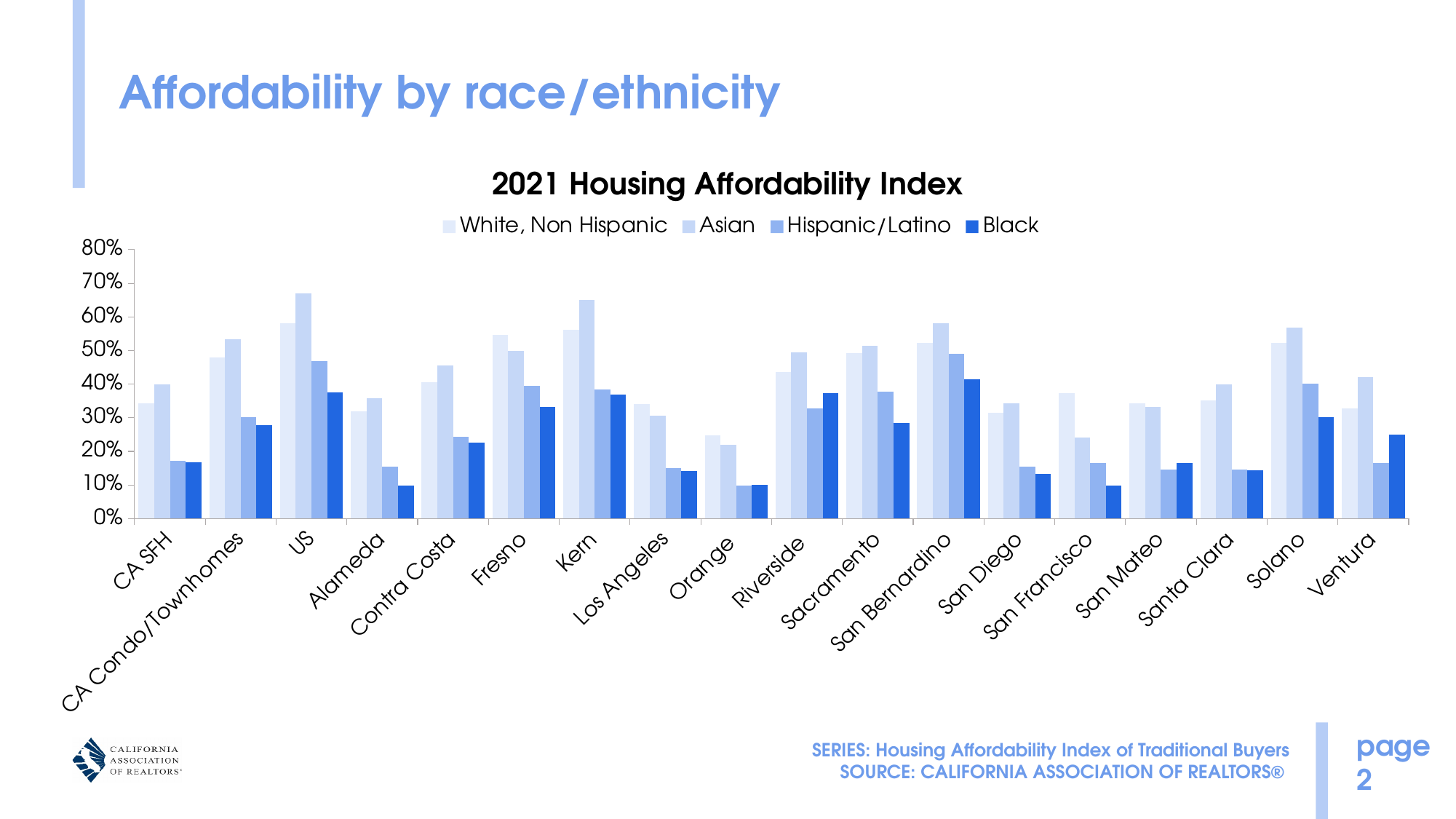

# Affordability by race/ethnicity
2021 Housing Affordability Index

### Chart

| Category | White, Non Hispanic | Asian | Hispanic/Latino | Black |
|---|---|---|---|---|
| CA SFH | 0.34348469032283324 | 0.3996545275414535 | 0.1717209077230345 | 0.16764467401666283 |
| CA Condo/Townhomes | 0.47916905764049234 | 0.532512981797797 | 0.30087022821830717 | 0.27699787606170717 |
| US | 0.5811389529879317 | 0.6709501904906672 | 0.46957055444801804 | 0.37576207648599713 |
| Alameda | 0.31976716731168314 | 0.3574761033283134 | 0.15370326832395223 | 0.09911449714972717 |
| Contra Costa | 0.4057211316267752 | 0.4554120982274527 | 0.24255872590634517 | 0.22715664954426099 |
| Fresno | 0.5467018867795231 | 0.4978806028978893 | 0.3953786255625634 | 0.3316596811068317 |
| Kern | 0.5620768443276659 | 0.6497662683810694 | 0.38471934663918567 | 0.3697370200792487 |
| Los Angeles | 0.34039498199135343 | 0.3071649939086934 | 0.15069076358559952 | 0.14194504968436406 |
| Orange  | 0.24838898707683427 | 0.21919088356875632 | 0.09778670440852104 | 0.10044639249892111 |
| Riverside  | 0.43580440023104505 | 0.49472489107423656 | 0.3281291679653782 | 0.3724536553566211 |
| Sacramento | 0.49332217601279915 | 0.5145929261723943 | 0.3771429015298851 | 0.28380399037499326 |
| San Bernardino | 0.5234083074208469 | 0.5810630315296441 | 0.4891640147641884 | 0.41401696519295916 |
| San Diego | 0.3157450405011118 | 0.3434595640029133 | 0.15409852667301208 | 0.13184498651830381 |
| San Francisco | 0.37417005349067606 | 0.24131297419105469 | 0.16528204281588274 | 0.09754567159481928 |
| San Mateo | 0.3427111284589597 | 0.33266488009991185 | 0.14645847653280697 | 0.16520979877939998 |
| Santa Clara | 0.35116057574401127 | 0.39917888190329004 | 0.14590440232301494 | 0.14442954210172562 |
| Solano | 0.522251481178733 | 0.5690293518894686 | 0.4022432686056907 | 0.30280945134696446 |
| Ventura | 0.32837636016420424 | 0.4206440212984321 | 0.16471671913181146 | 0.2498301379417554 |
page
2
SERIES: Housing Affordability Index of Traditional Buyers
SOURCE: CALIFORNIA ASSOCIATION OF REALTORS®